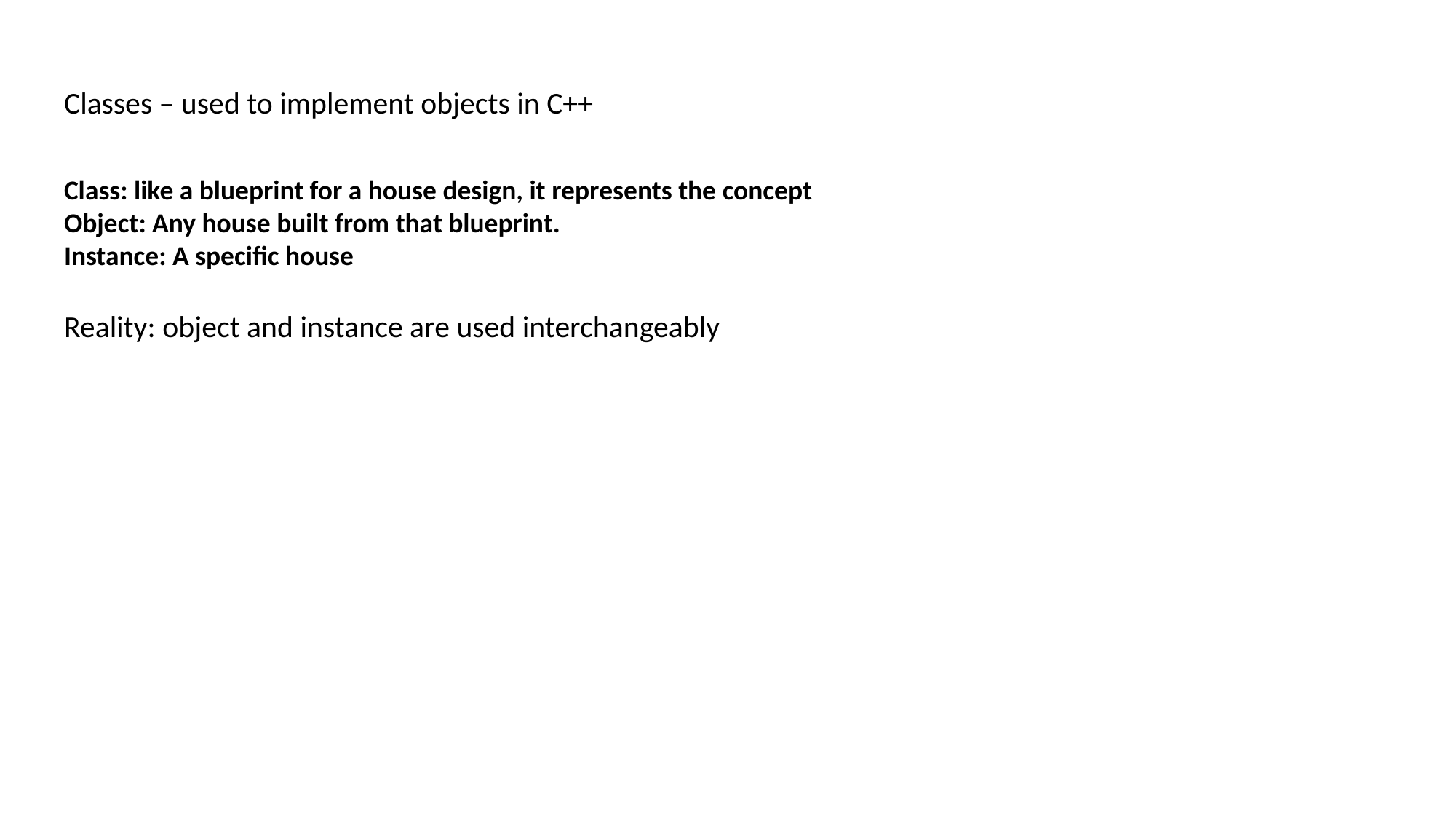

Classes – used to implement objects in C++
Class: like a blueprint for a house design, it represents the concept
Object: Any house built from that blueprint.
Instance: A specific house

Reality: object and instance are used interchangeably